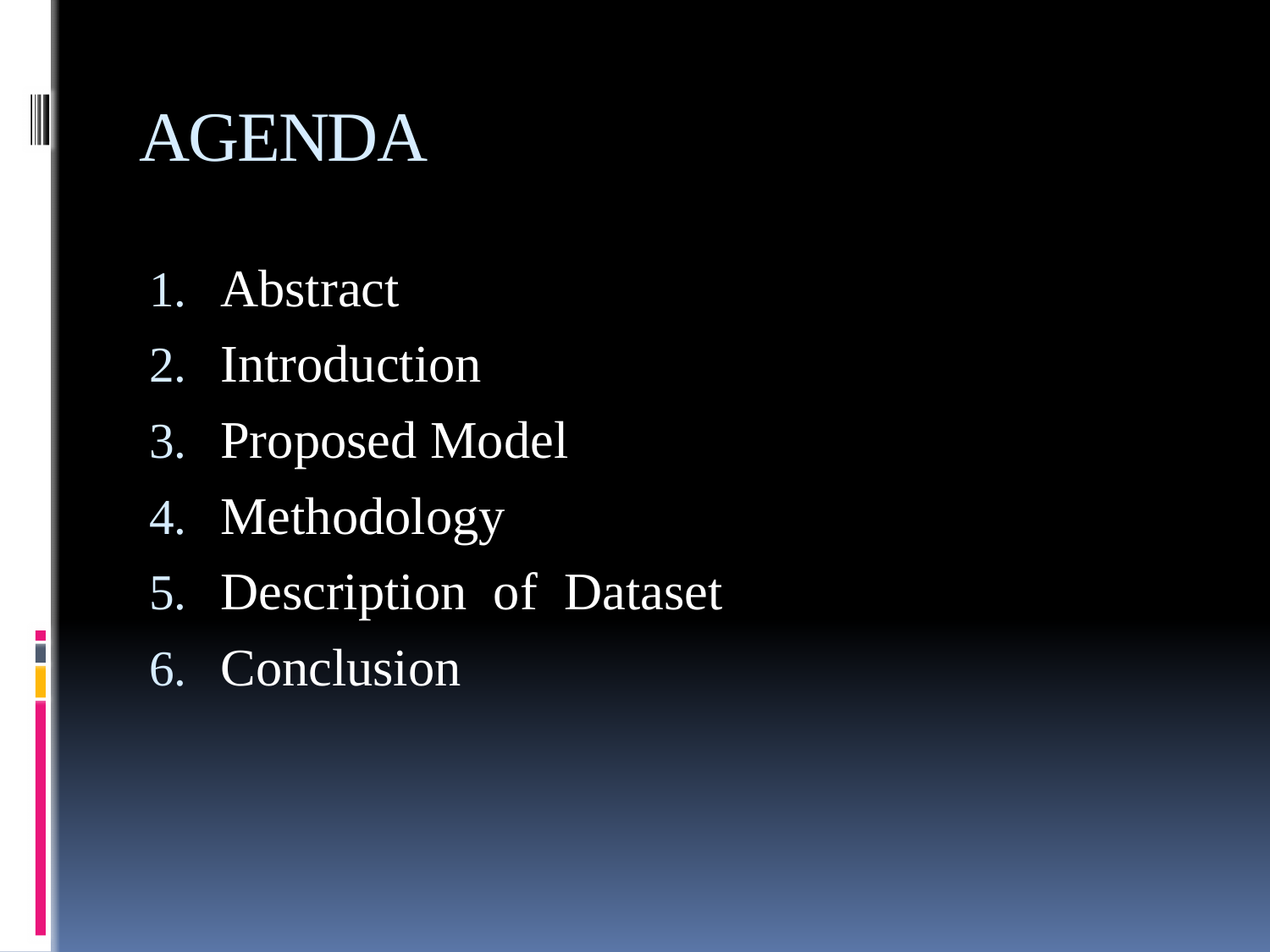

# AGENDA
Abstract
Introduction
Proposed Model
Methodology
Description  of  Dataset
Conclusion